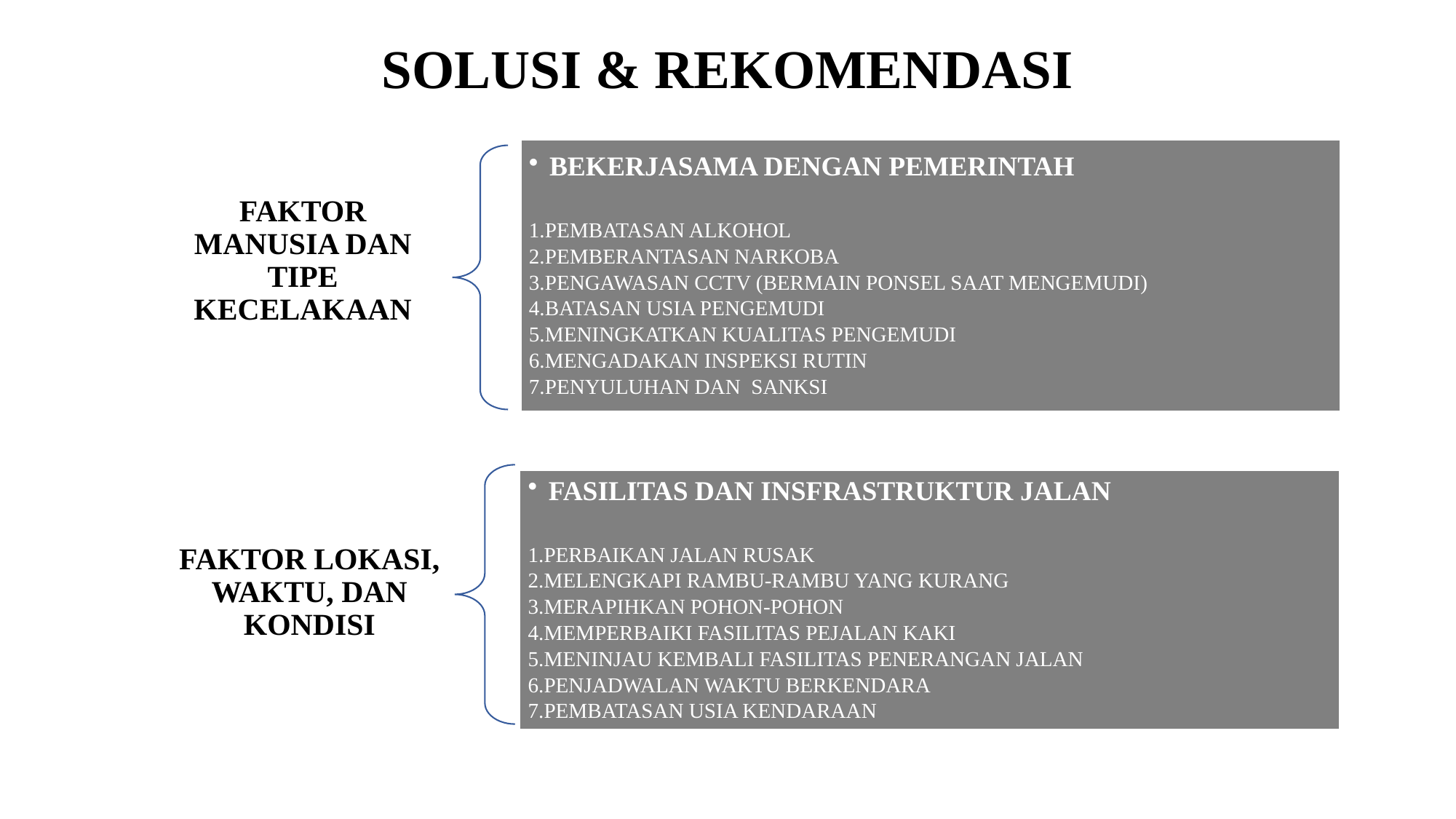

SOLUSI & REKOMENDASI
FAKTOR MANUSIA DAN TIPE KECELAKAAN
BEKERJASAMA DENGAN PEMERINTAH

PEMBATASAN ALKOHOL
PEMBERANTASAN NARKOBA
PENGAWASAN CCTV (BERMAIN PONSEL SAAT MENGEMUDI)
BATASAN USIA PENGEMUDI
MENINGKATKAN KUALITAS PENGEMUDI
MENGADAKAN INSPEKSI RUTIN
PENYULUHAN DAN  SANKSI
FAKTOR LOKASI, WAKTU, DAN KONDISI
FASILITAS DAN INSFRASTRUKTUR JALAN

PERBAIKAN JALAN RUSAK
MELENGKAPI RAMBU-RAMBU YANG KURANG
MERAPIHKAN POHON-POHON
MEMPERBAIKI FASILITAS PEJALAN KAKI
MENINJAU KEMBALI FASILITAS PENERANGAN JALAN
PENJADWALAN WAKTU BERKENDARA
PEMBATASAN USIA KENDARAAN